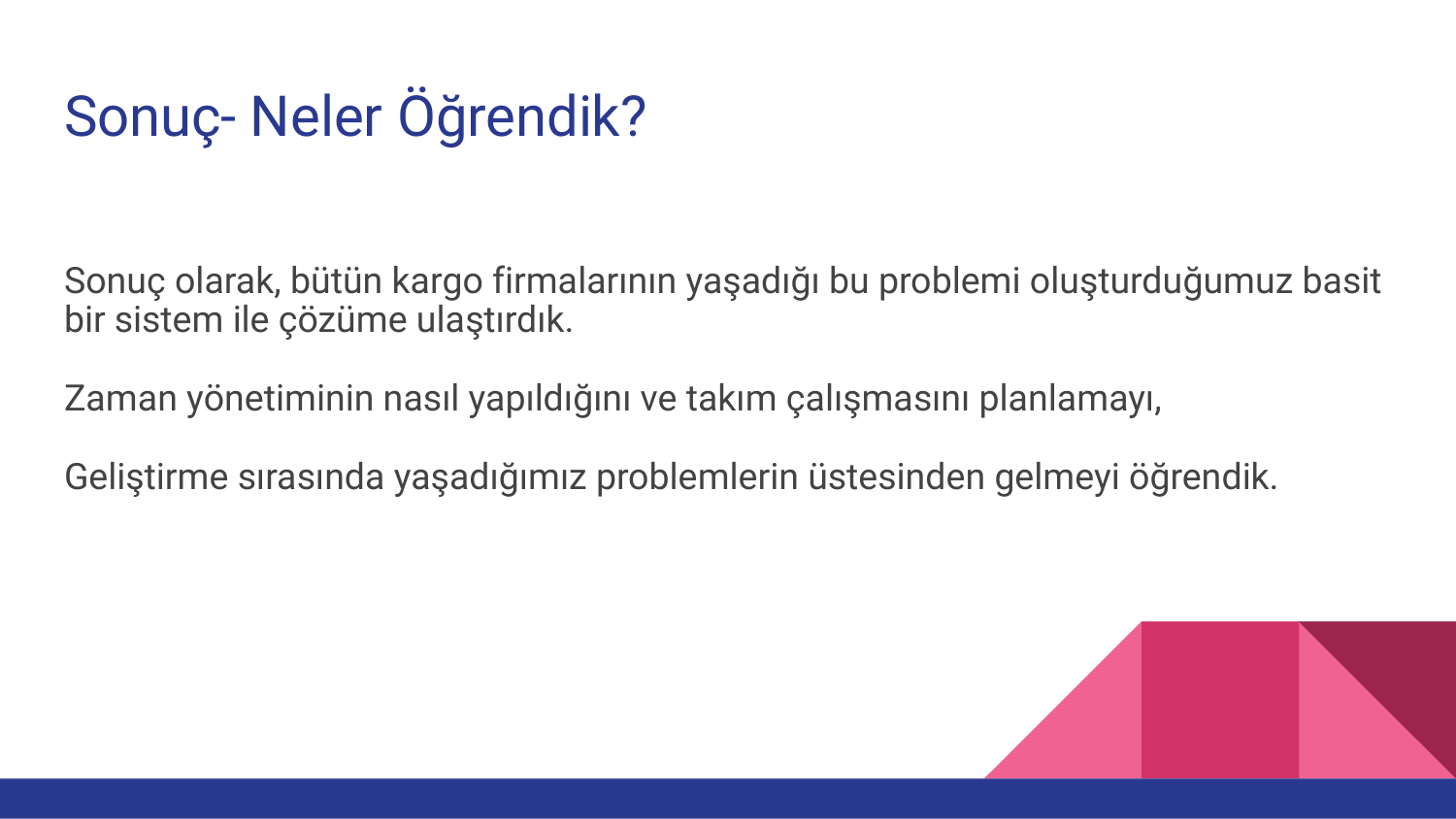

# Sonuç- Neler Öğrendik?
Sonuç olarak, bütün kargo firmalarının yaşadığı bu problemi oluşturduğumuz basit bir sistem ile çözüme ulaştırdık.

Zaman yönetiminin nasıl yapıldığını ve takım çalışmasını planlamayı,

Geliştirme sırasında yaşadığımız problemlerin üstesinden gelmeyi öğrendik.